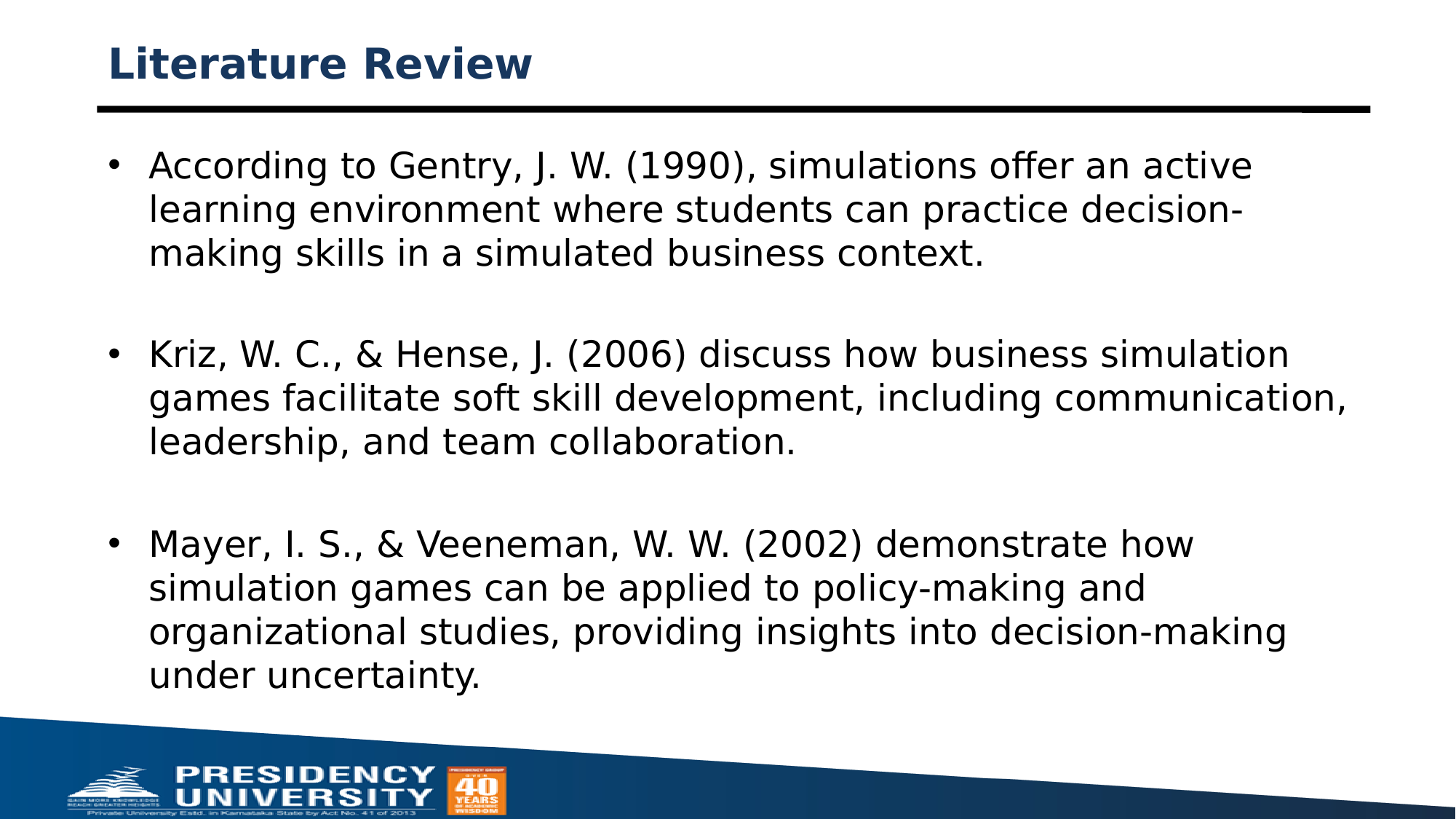

# Literature Review
According to Gentry, J. W. (1990), simulations offer an active learning environment where students can practice decision-making skills in a simulated business context.

Kriz, W. C., & Hense, J. (2006) discuss how business simulation games facilitate soft skill development, including communication, leadership, and team collaboration.

Mayer, I. S., & Veeneman, W. W. (2002) demonstrate how simulation games can be applied to policy-making and organizational studies, providing insights into decision-making under uncertainty.